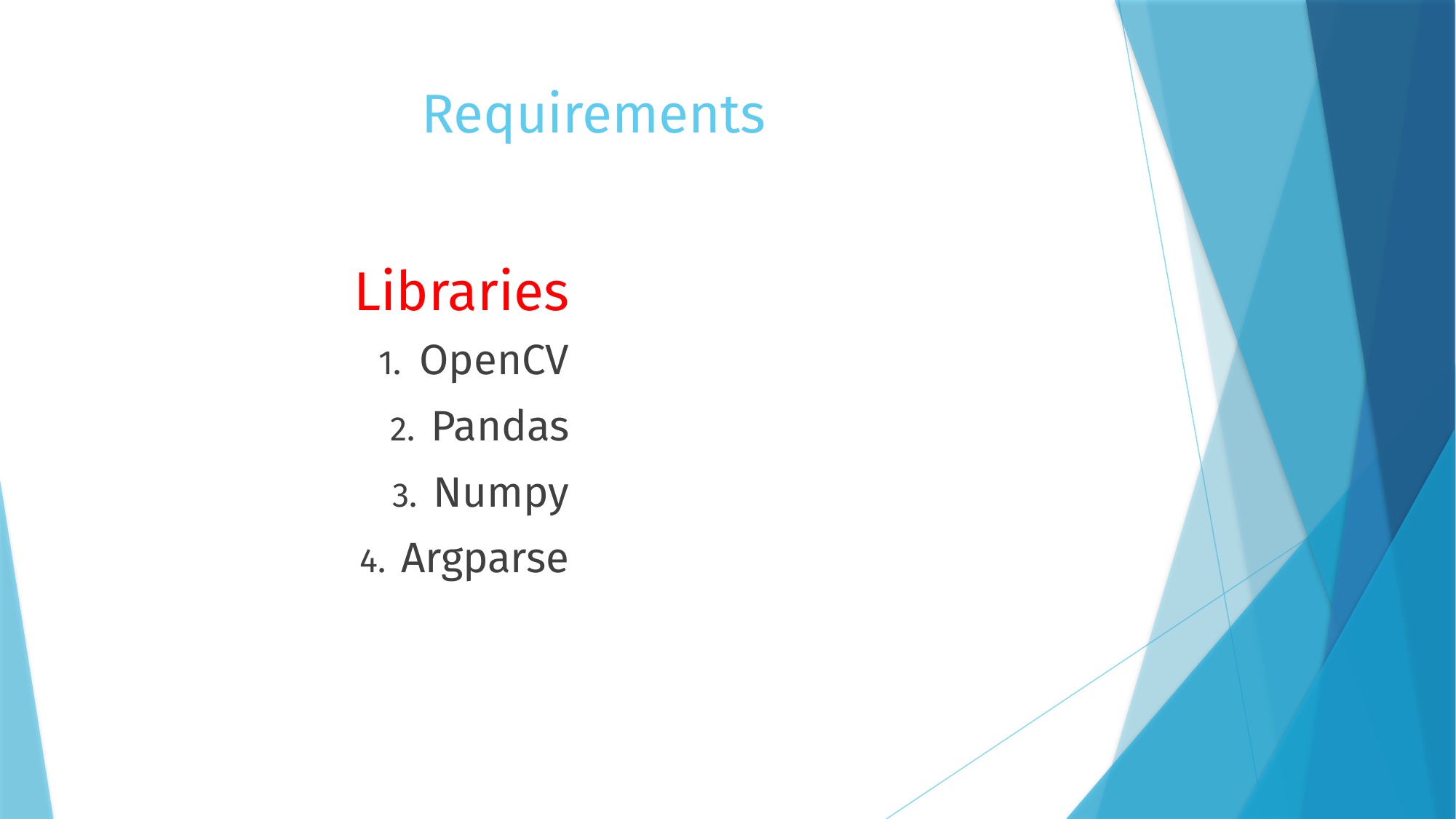

# Requirements
Libraries

OpenCV
Pandas
Numpy
Argparse